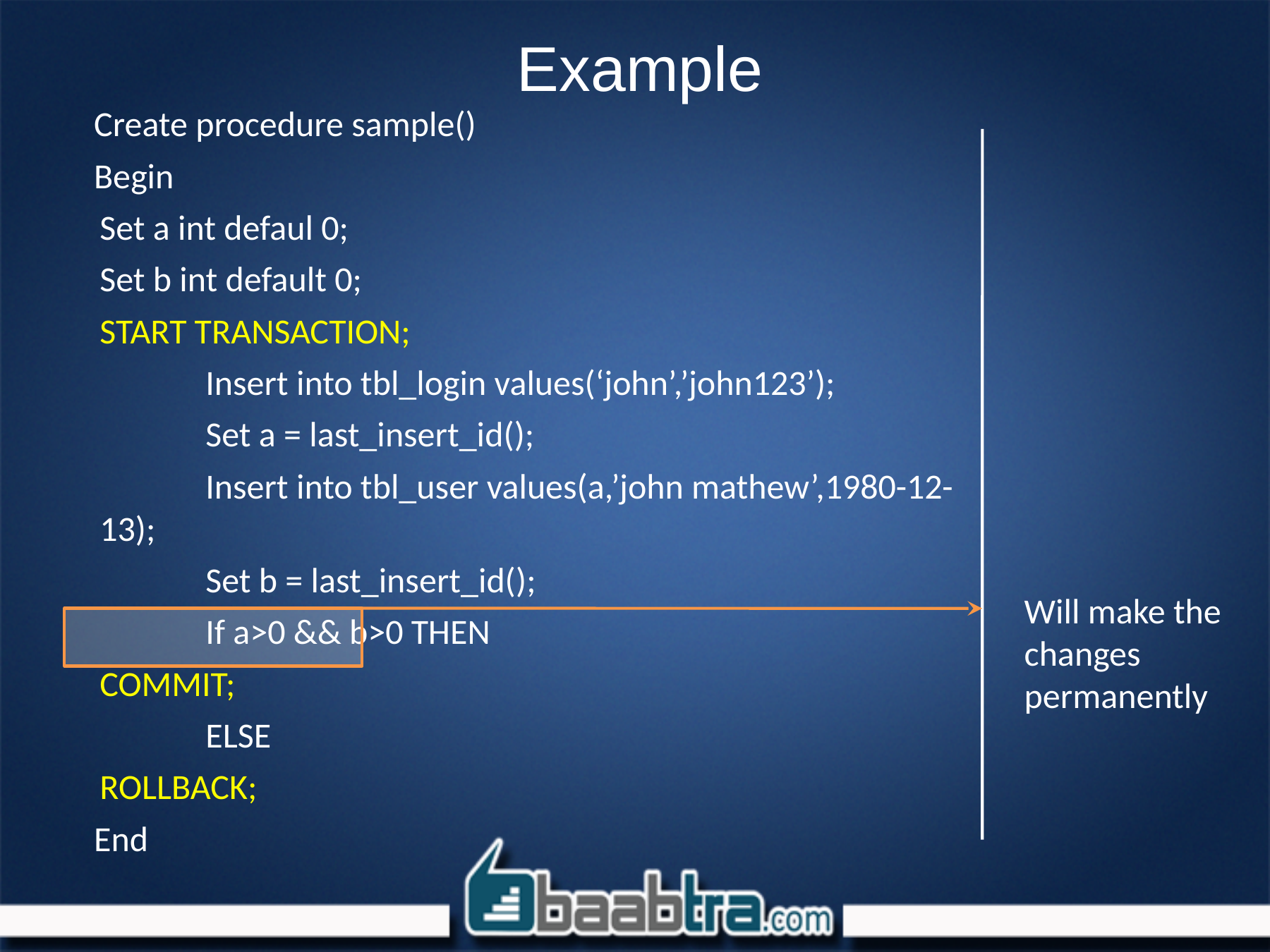

# Example
Create procedure sample()
Begin
	Set a int defaul 0;
	Set b int default 0;
	START TRANSACTION;
		Insert into tbl_login values(‘john’,’john123’);
		Set a = last_insert_id();
		Insert into tbl_user values(a,’john mathew’,1980-12-13);
		Set b = last_insert_id();
		If a>0 && b>0 THEN
	COMMIT;
		ELSE
	ROLLBACK;
End
Will make the changes permanently